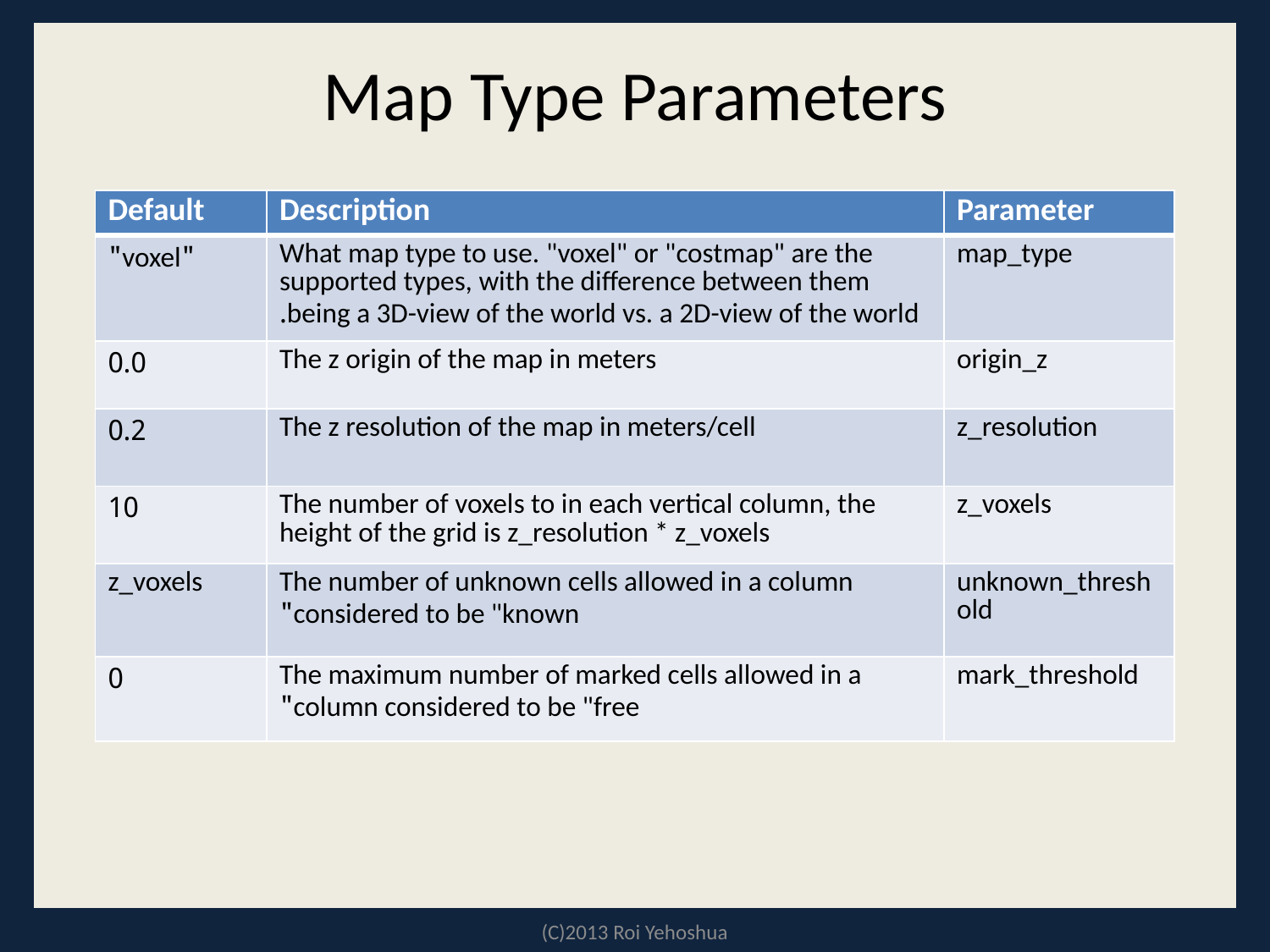

# Map Type Parameters
| Default | Description | Parameter |
| --- | --- | --- |
| "voxel" | What map type to use. "voxel" or "costmap" are the supported types, with the difference between them being a 3D-view of the world vs. a 2D-view of the world. | map\_type |
| 0.0 | The z origin of the map in meters | origin\_z |
| 0.2 | The z resolution of the map in meters/cell | z\_resolution |
| 10 | The number of voxels to in each vertical column, the height of the grid is z\_resolution \* z\_voxels | z\_voxels |
| z\_voxels | The number of unknown cells allowed in a column considered to be "known" | unknown\_threshold |
| 0 | The maximum number of marked cells allowed in a column considered to be "free" | mark\_threshold |
(C)2013 Roi Yehoshua